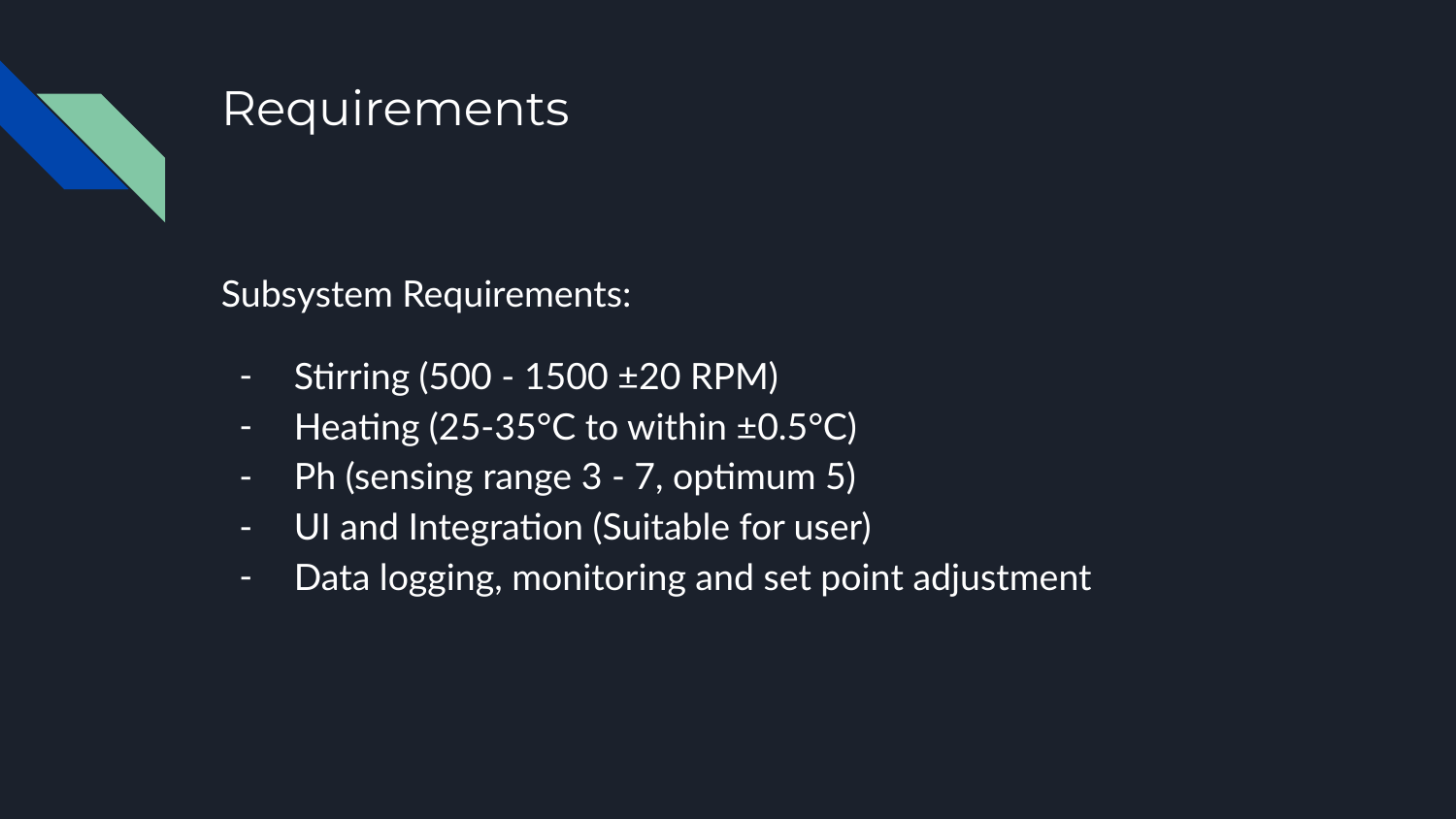

# Requirements
Subsystem Requirements:
Stirring (500 - 1500 ±20 RPM)
Heating (25-35°C to within ±0.5°C)
Ph (sensing range 3 - 7, optimum 5)
UI and Integration (Suitable for user)
Data logging, monitoring and set point adjustment